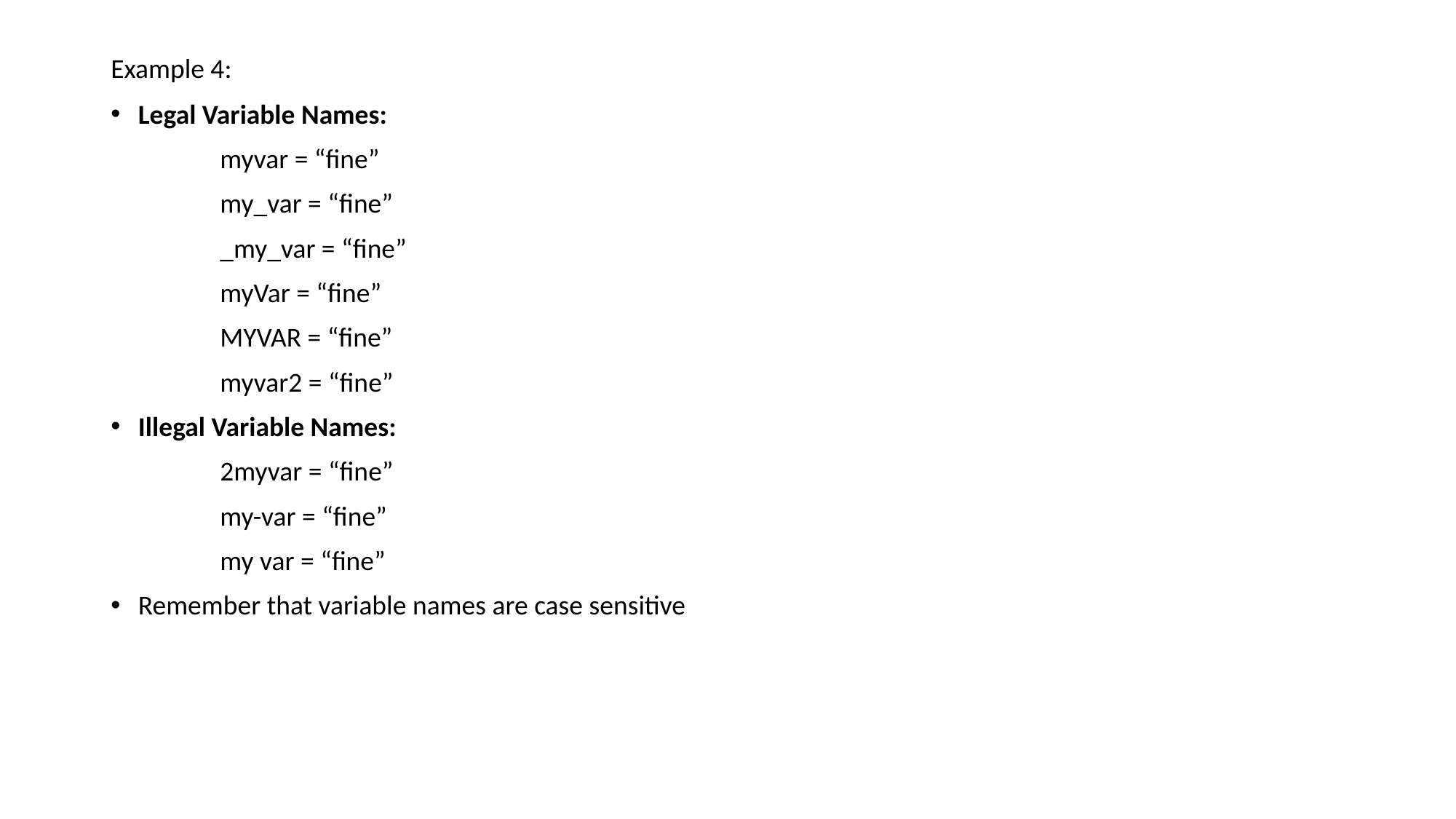

# Example 4:
Legal Variable Names:
	myvar = “fine”
	my_var = “fine”
	_my_var = “fine”
	myVar = “fine”
	MYVAR = “fine”
	myvar2 = “fine”
Illegal Variable Names:
	2myvar = “fine”
	my-var = “fine”
	my var = “fine”
Remember that variable names are case sensitive